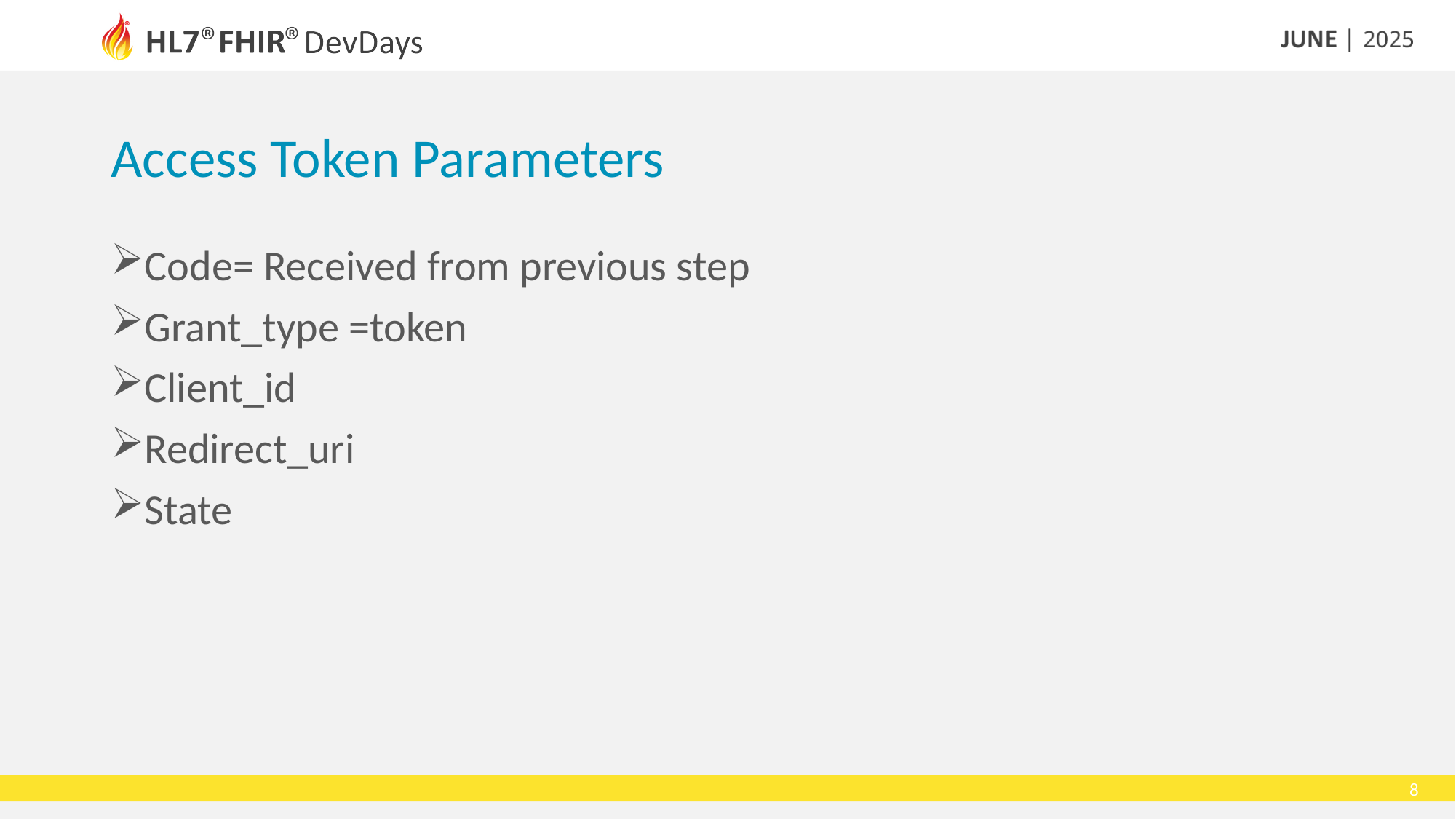

# Access Token Parameters
Code= Received from previous step
Grant_type =token
Client_id
Redirect_uri
State